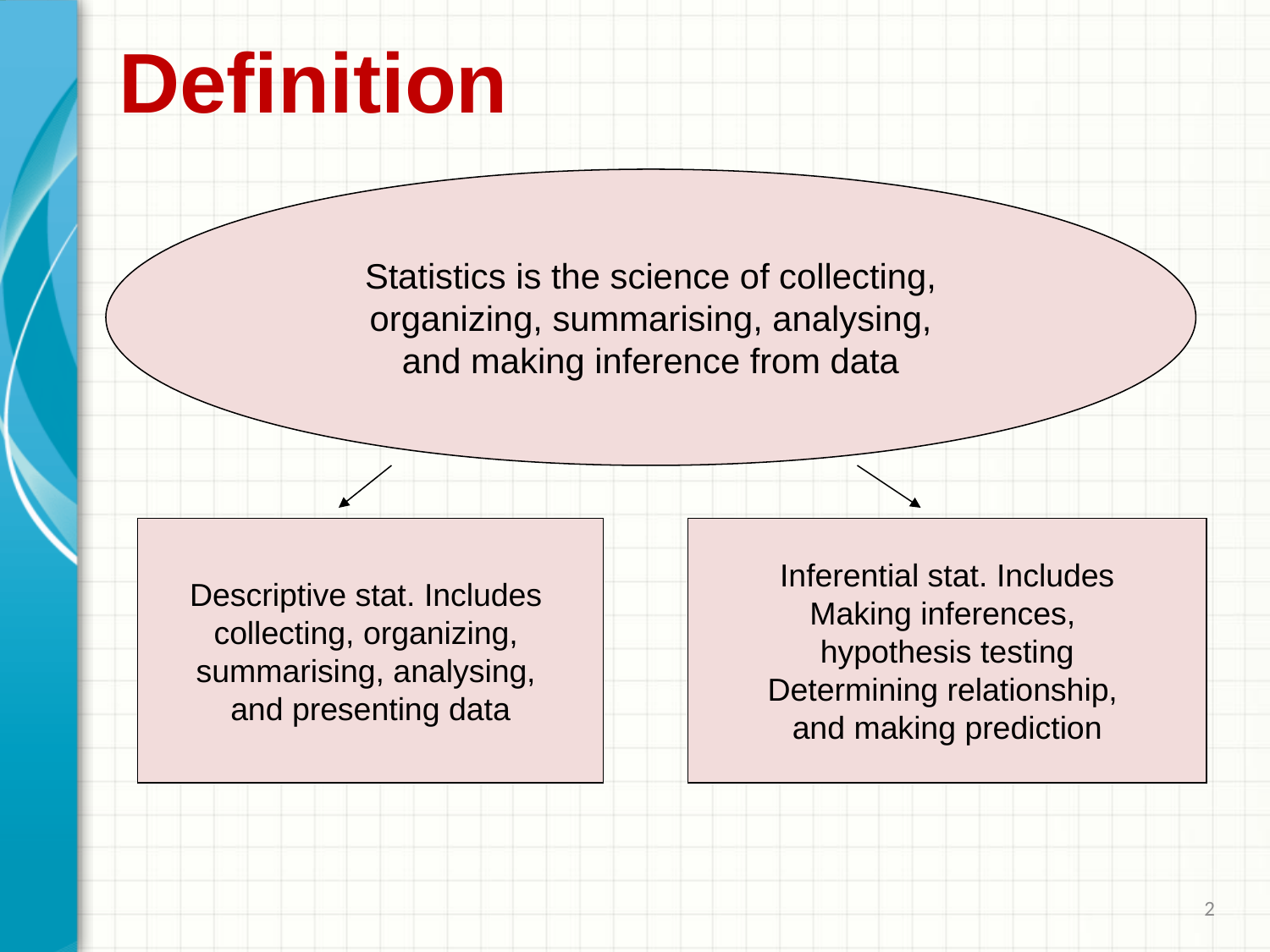

# Definition
Statistics is the science of collecting,
 organizing, summarising, analysing,
and making inference from data

Descriptive stat. Includes
collecting, organizing,
summarising, analysing,
and presenting data
Inferential stat. Includes
Making inferences,
hypothesis testing
Determining relationship,
and making prediction
2